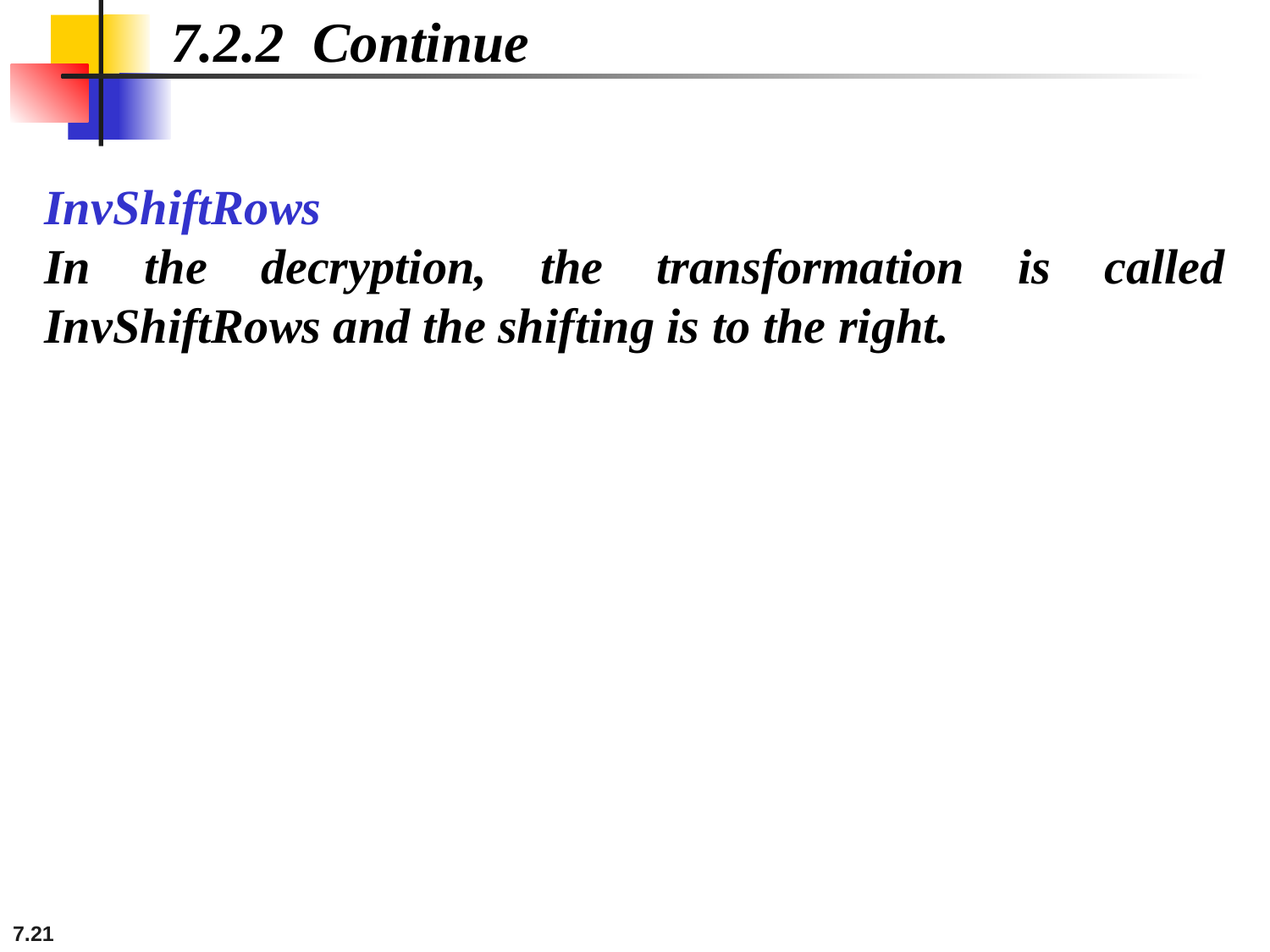

7.2.2  Continue

InvShiftRows
In the decryption, the transformation is called InvShiftRows and the shifting is to the right.
7.21